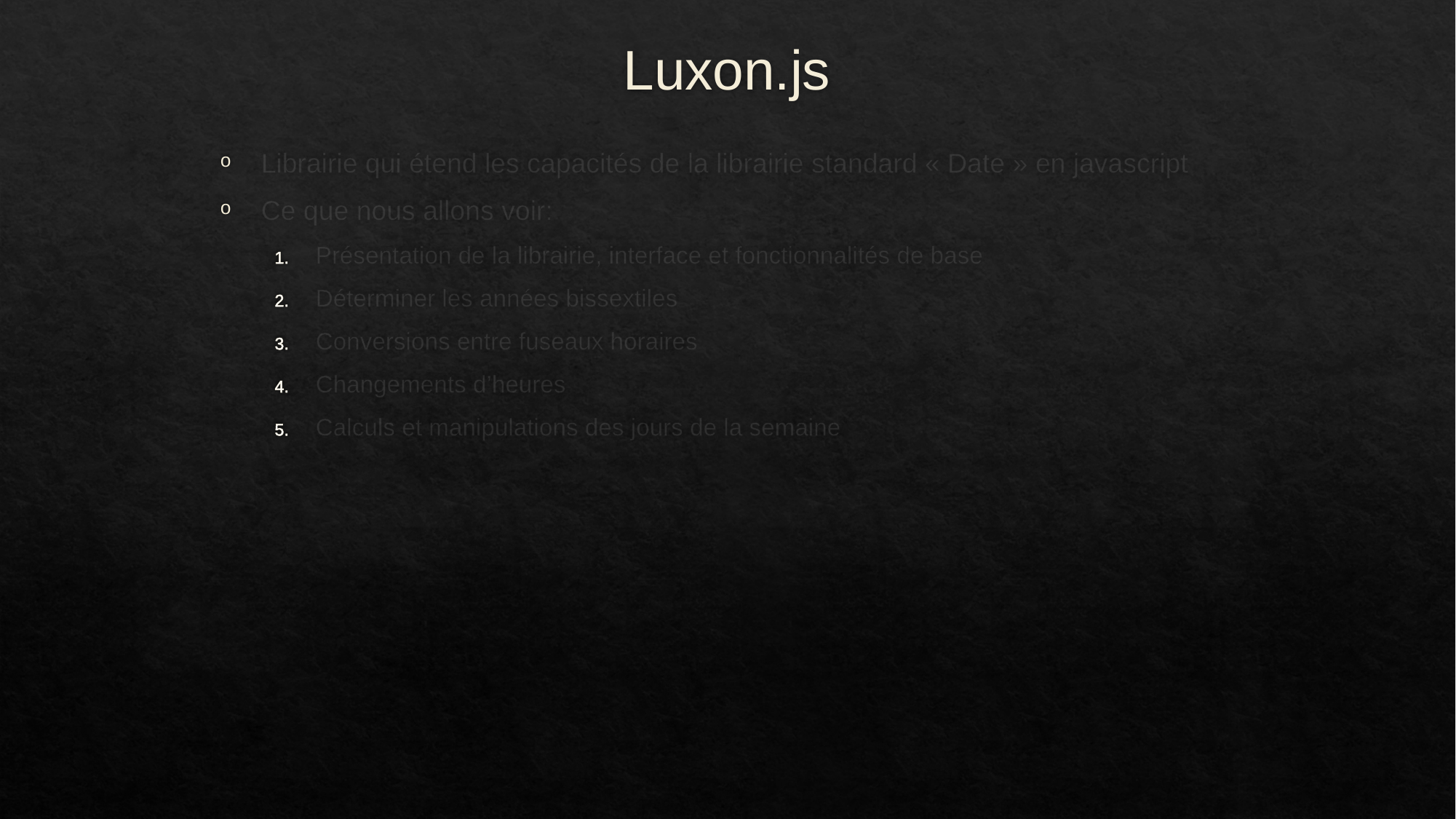

# Luxon.js
Librairie qui étend les capacités de la librairie standard « Date » en javascript
Ce que nous allons voir:
Présentation de la librairie, interface et fonctionnalités de base
Déterminer les années bissextiles
Conversions entre fuseaux horaires
Changements d’heures
Calculs et manipulations des jours de la semaine